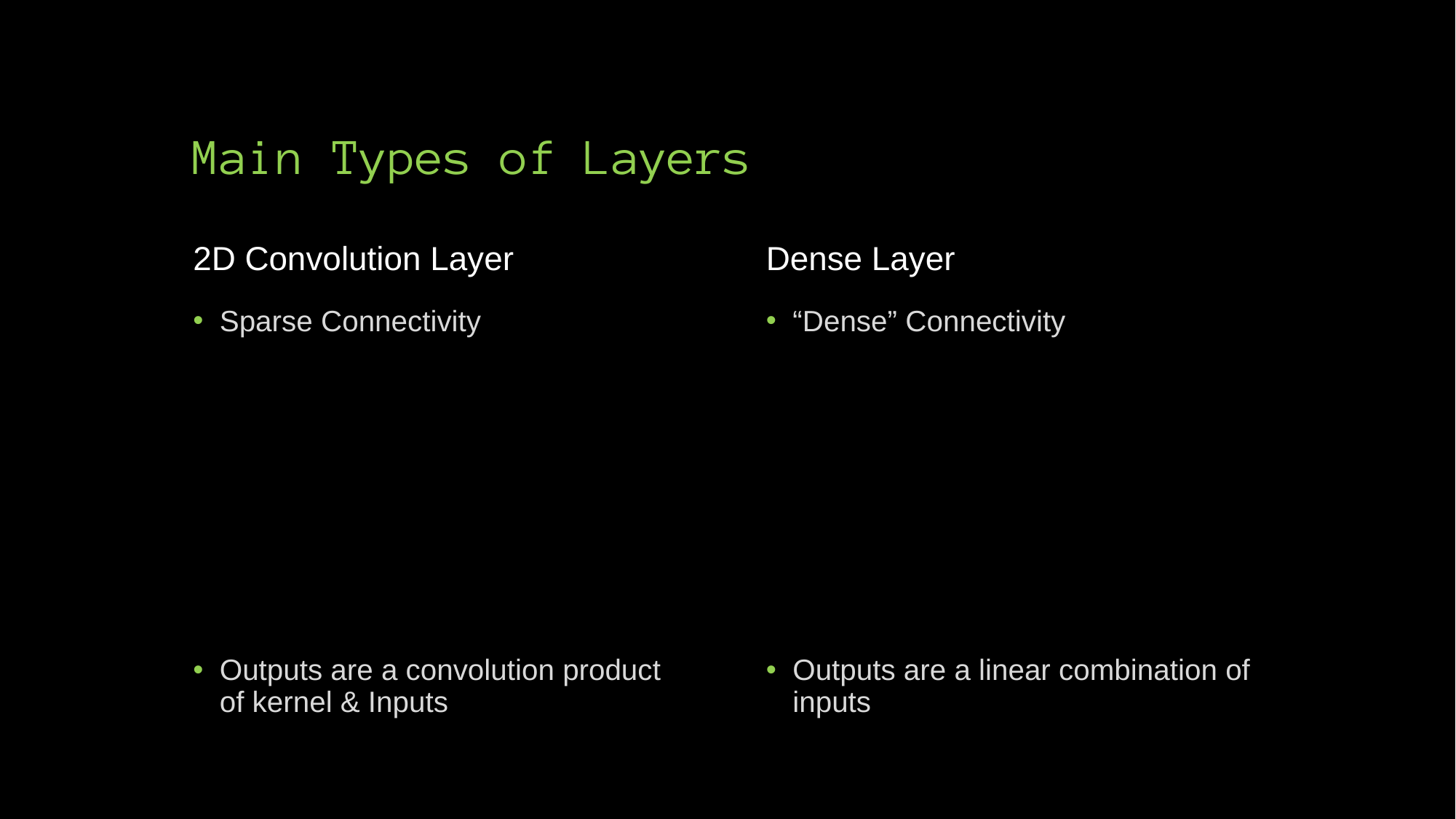

# Main Types of Layers
2D Convolution Layer
Dense Layer
Sparse Connectivity

Outputs are a convolution product of kernel & Inputs
“Dense” Connectivity

Outputs are a linear combination of inputs